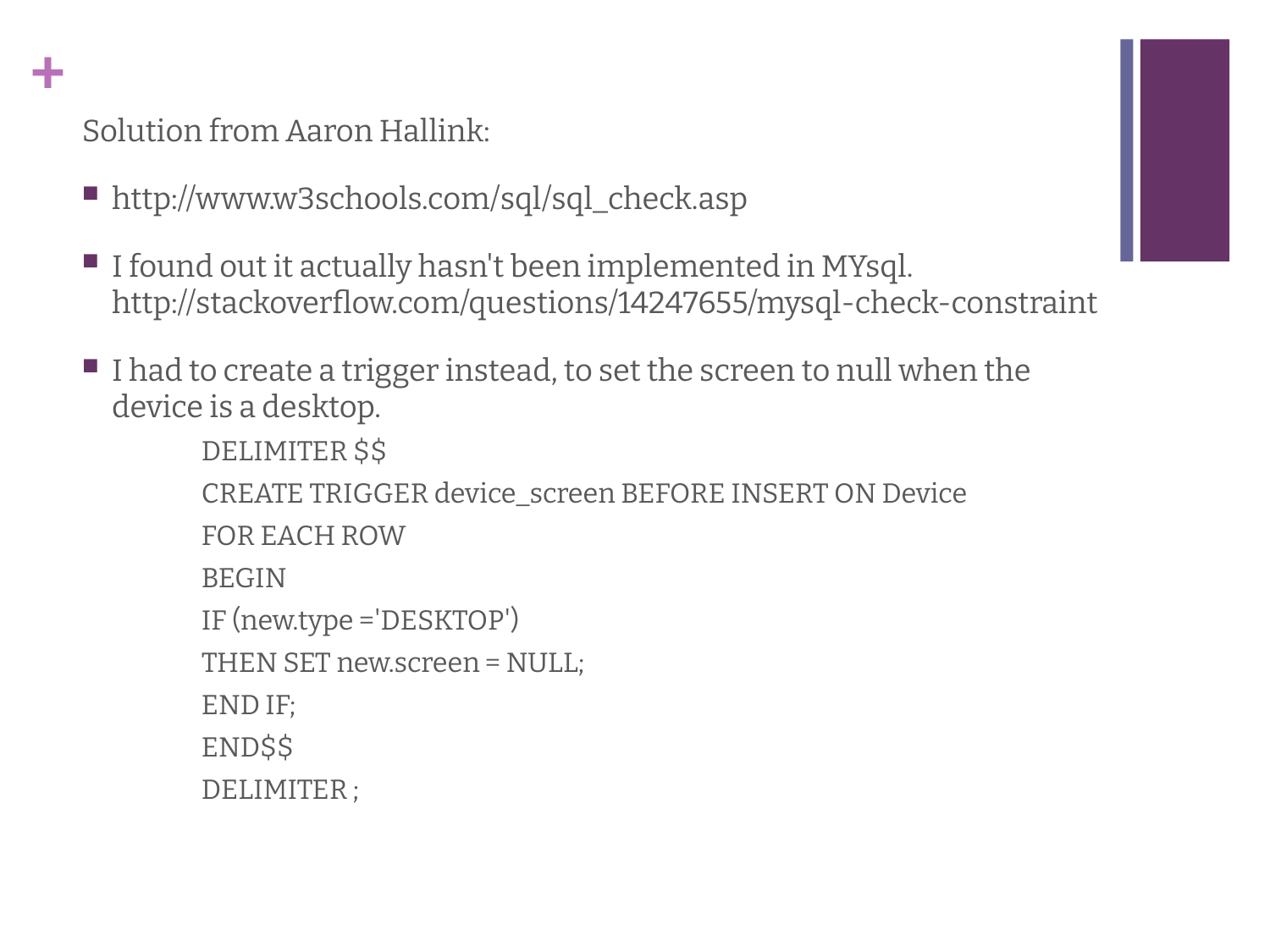

Solution from Aaron Hallink:
http://www.w3schools.com/sql/sql_check.asp
I found out it actually hasn't been implemented in MYsql. http://stackoverflow.com/questions/14247655/mysql-check-constraint
I had to create a trigger instead, to set the screen to null when the device is a desktop.
DELIMITER $$
CREATE TRIGGER device_screen BEFORE INSERT ON Device
FOR EACH ROW
BEGIN
IF (new.type ='DESKTOP')
THEN SET new.screen = NULL;
END IF;
END$$
DELIMITER ;